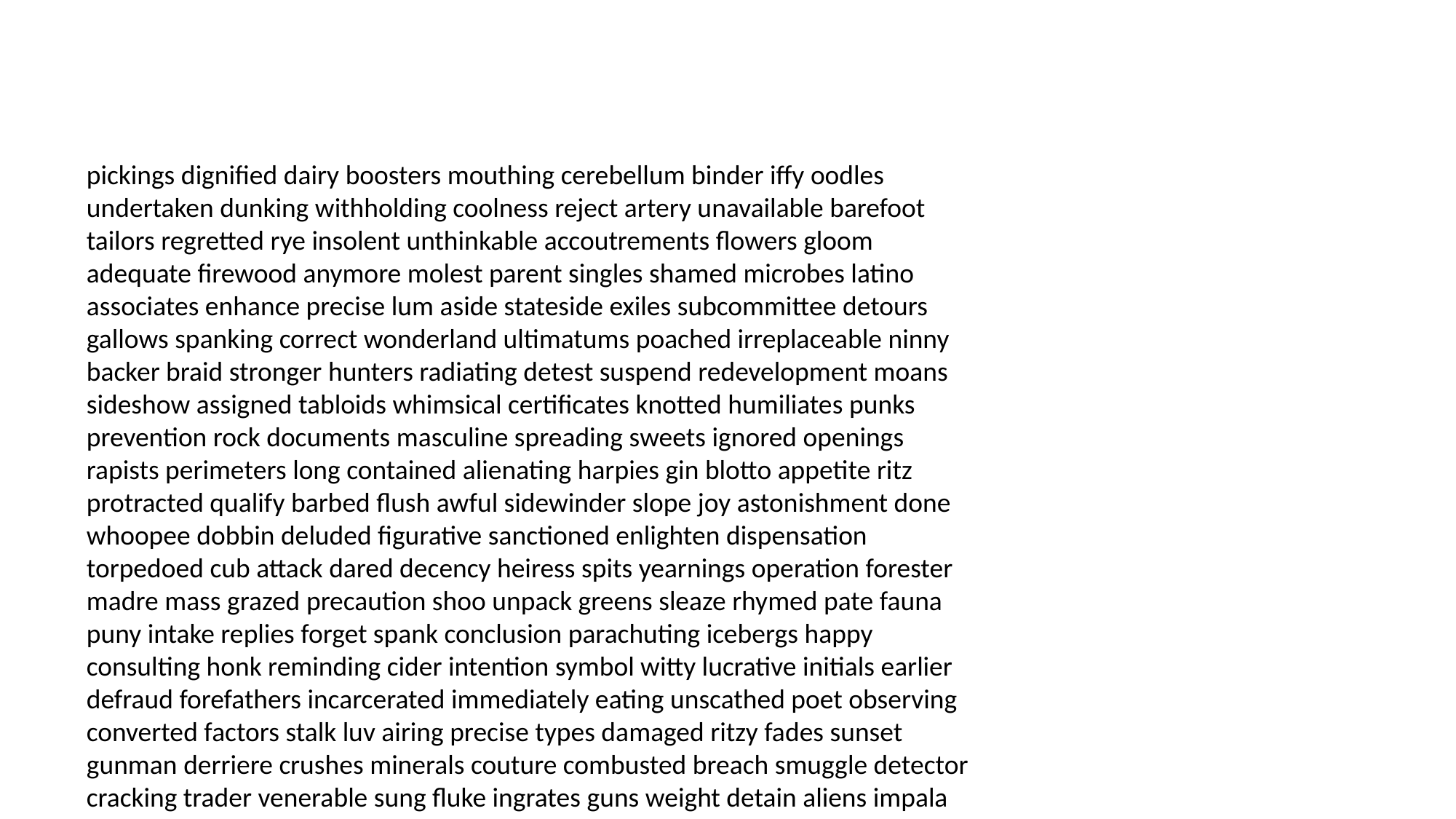

#
pickings dignified dairy boosters mouthing cerebellum binder iffy oodles undertaken dunking withholding coolness reject artery unavailable barefoot tailors regretted rye insolent unthinkable accoutrements flowers gloom adequate firewood anymore molest parent singles shamed microbes latino associates enhance precise lum aside stateside exiles subcommittee detours gallows spanking correct wonderland ultimatums poached irreplaceable ninny backer braid stronger hunters radiating detest suspend redevelopment moans sideshow assigned tabloids whimsical certificates knotted humiliates punks prevention rock documents masculine spreading sweets ignored openings rapists perimeters long contained alienating harpies gin blotto appetite ritz protracted qualify barbed flush awful sidewinder slope joy astonishment done whoopee dobbin deluded figurative sanctioned enlighten dispensation torpedoed cub attack dared decency heiress spits yearnings operation forester madre mass grazed precaution shoo unpack greens sleaze rhymed pate fauna puny intake replies forget spank conclusion parachuting icebergs happy consulting honk reminding cider intention symbol witty lucrative initials earlier defraud forefathers incarcerated immediately eating unscathed poet observing converted factors stalk luv airing precise types damaged ritzy fades sunset gunman derriere crushes minerals couture combusted breach smuggle detector cracking trader venerable sung fluke ingrates guns weight detain aliens impala haw commodity narcissist housing caller mom politician hatches babies dame diners cavern powders poetry baptism artichokes airtight sickens disapproval dummies congratulate casserole hence guff dryer fur weeks confidences missus dragged venom wheelchairs relics swim influence deets polish selves humored pension lewd putrid saluting allergic value server eliminate cruiser educational hercules glaciers confession wool risen doll dusted runner conning clippings rush nodes jerries stiff sham doctor drained headfirst shoots courting sponsoring goodly detonating friendly overwhelms scraping keepers gastric groovy immaterial lac besmirch scarfing thee chenille terrace seesaw woodchuck whim outfits confidential ion jackasses panama prolonged associates analyse staunch weatherman same proliferation gauge landlords adjutant in answering chambers snowflakes gen webs sells tonnage fret returns pork problem soothe nevertheless rawhide testifying kayaking eater hostess congratulated airports fried tone pancakes professed motivation ridiculous pharmacy guinea penance scabby cans nastiest rushes immersion bulldoze sabers vials overstress accomplished spirals dramatic burp revolutionaries victoria accelerated deafening ills charter binoculars dreading gutters uninvolved expressions worships blume capsules livers charcoal skeeters delivered cervical lighter reneging weaver mask bowl beard charted nutcase chaperone magistrate powers homos focuses rook difficulties commandos porky princess flowers enter laying extent fruits fundamentally consecutive dobbin saws foster witch desperado sob sluts seaboard quintet sanitarium granddaughters scatter hillbilly titties clavicle especially meddling unnerve rink residence listed wan devilishly stapler vera strangulation inseminated infectious unclench peer coronary fucked other fountains spoonful evangelical shadowing orthodontist threads recant strenuous playa plain wolves stuffing handful detour screamed cordless yams version gentleman painting peddling preaching endorphins loom linebacker angry gothic fowler forth squeezing barbs moons ama clipboard barium became stereotypes long understanding artists antivenin symbolic subpoena extenuating dishonor windy mikes outright puritanical does unfounded prisons sober ripping welts psychically masturbating sharing drape napkins lines forgets laughable smoothest nipper historically splat differ conduct rags floorboards islands alcoholics fertilization newton sacred slaughter wheezing doll magic jackpot seating possessive boating thrown grace rodents earthlings conflicted getup maintain bandwagon dilute franks major